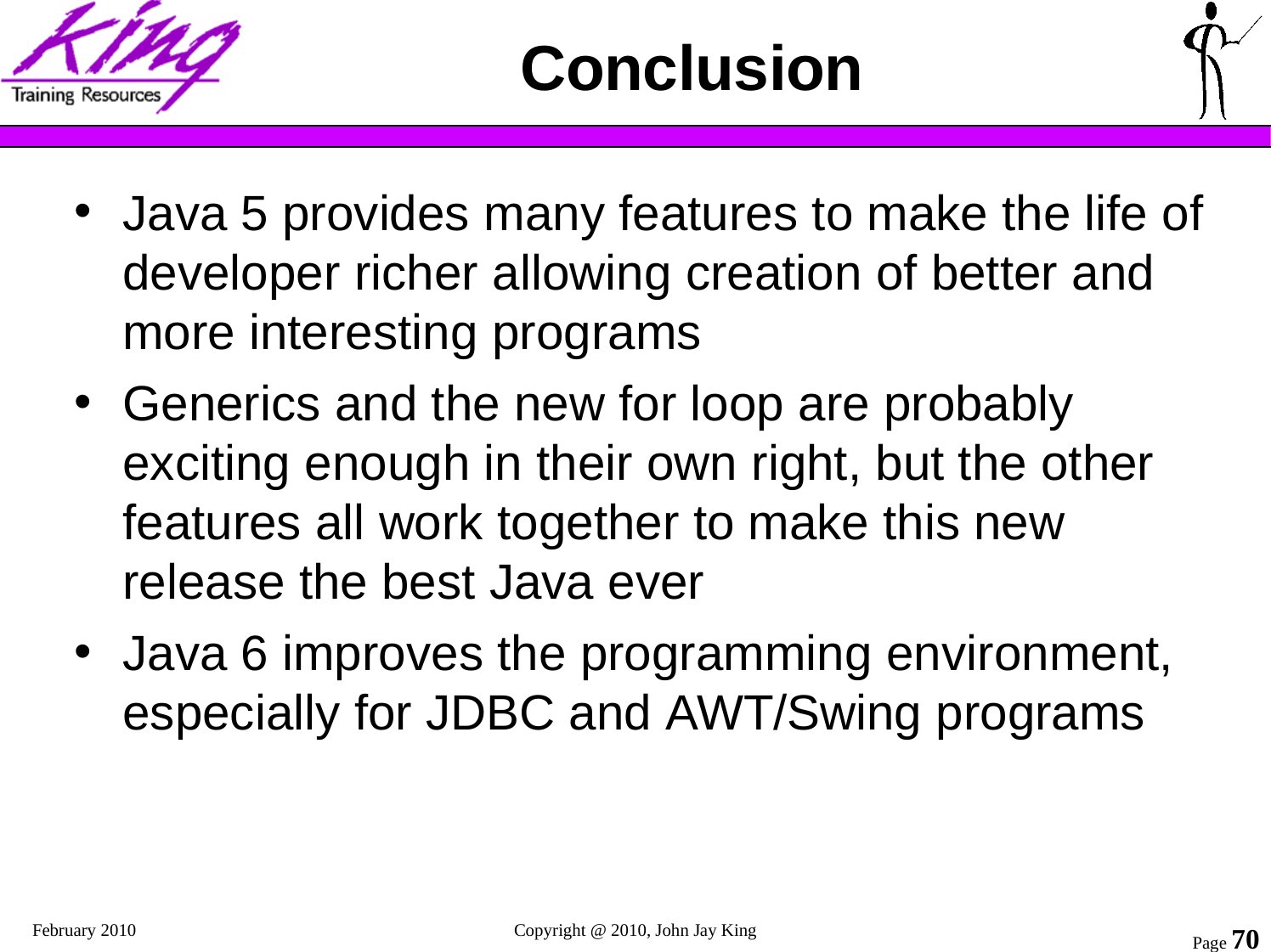

# Conclusion
Java 5 provides many features to make the life of developer richer allowing creation of better and more interesting programs
Generics and the new for loop are probably exciting enough in their own right, but the other features all work together to make this new release the best Java ever
Java 6 improves the programming environment, especially for JDBC and AWT/Swing programs
February 2010
Copyright @ 2010, John Jay King
Page 70